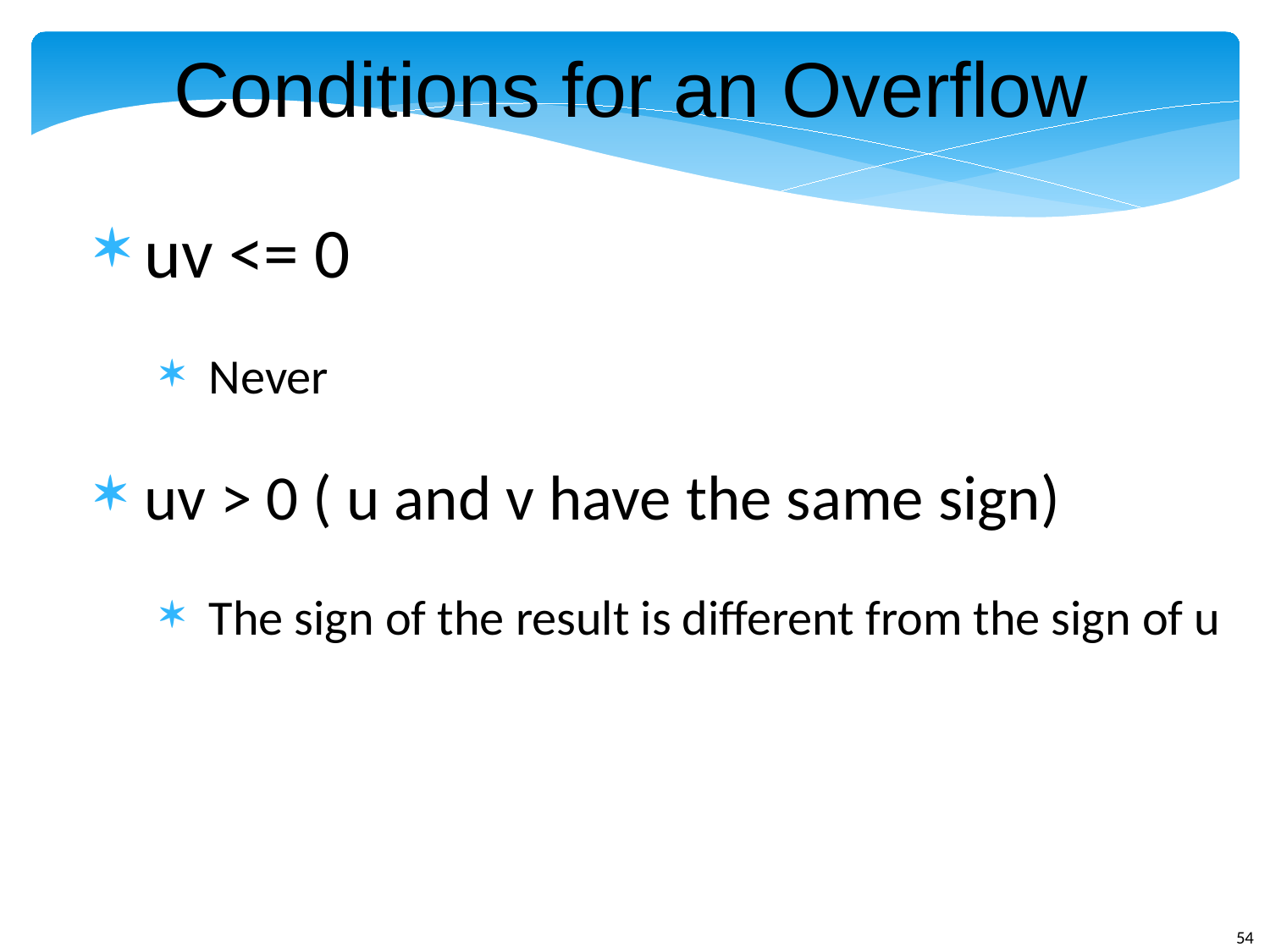

Conditions for an Overflow
uv <= 0
Never
uv > 0 ( u and v have the same sign)
The sign of the result is different from the sign of u
54